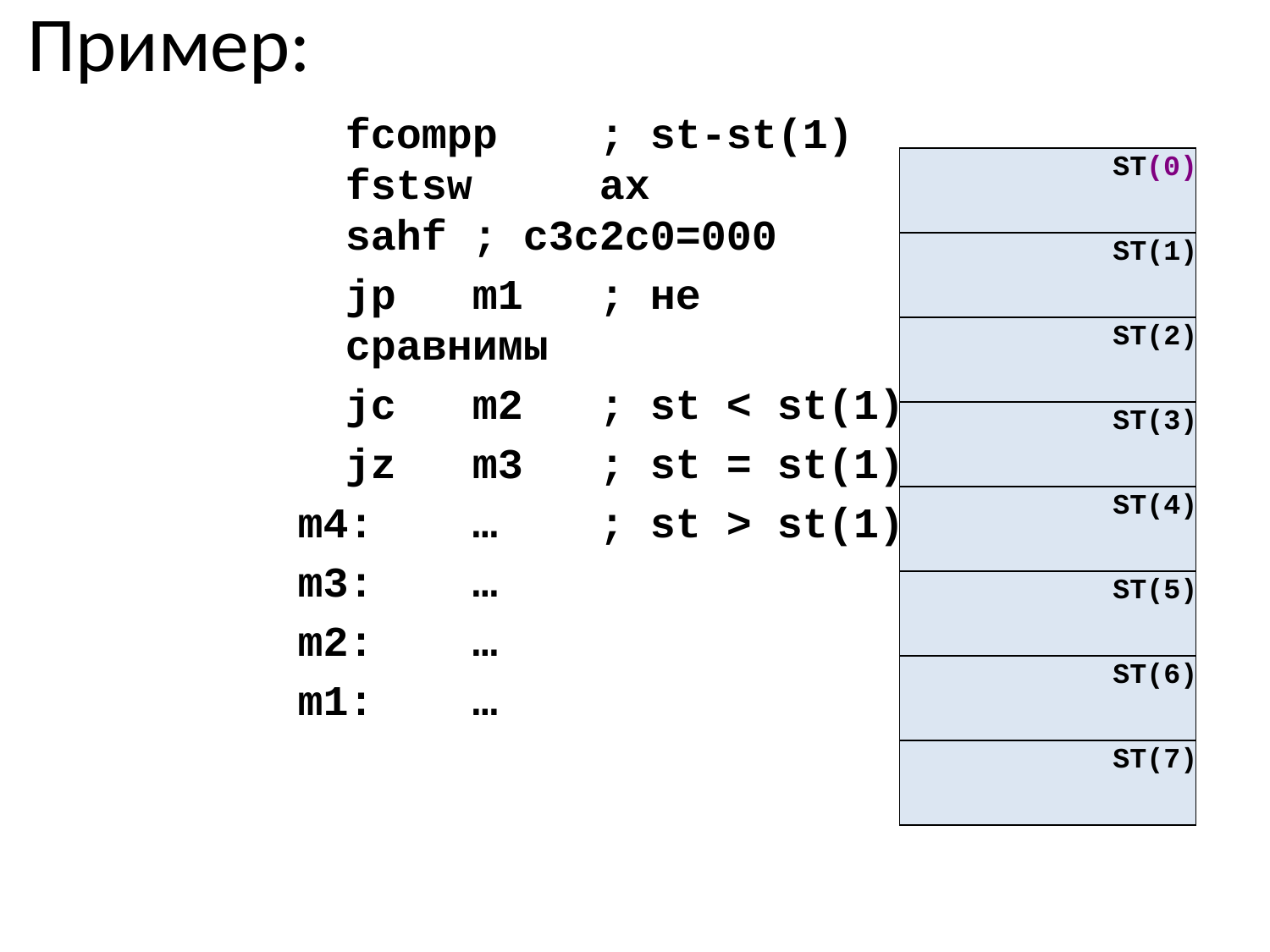

Пример:
	fcompp	; st-st(1)
fstsw	ax
sahf	; с3c2c0=000
	jp	m1	; не сравнимы
	jc	m2	; st < st(1)
	jz	m3	; st = st(1)
m4:	…	; st > st(1)
m3:	…
m2:	…
m1:	…
| ST(0) |  |
| --- | --- |
| ST(1) |  |
| ST(2) |  |
| ST(3) |  |
| ST(4) |  |
| ST(5) |  |
| ST(6) |  |
| ST(7) |  |